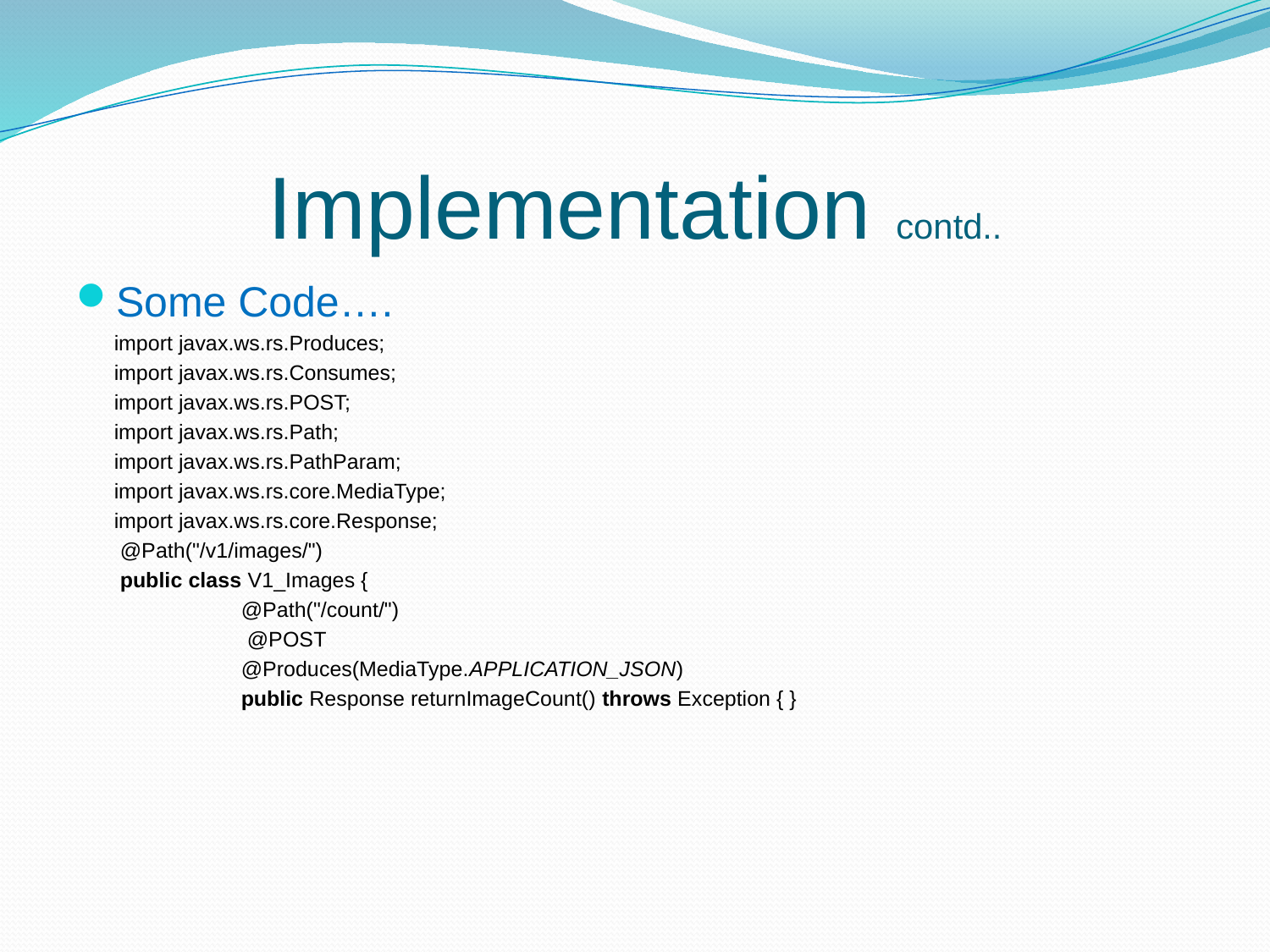

# Implementation contd..
Some Code….
	import javax.ws.rs.Produces;
	import javax.ws.rs.Consumes;
	import javax.ws.rs.POST;
	import javax.ws.rs.Path;
	import javax.ws.rs.PathParam;
	import javax.ws.rs.core.MediaType;
	import javax.ws.rs.core.Response;
  	 @Path("/v1/images/")
  	 public class V1_Images {
       	@Path("/count/")
     	 	 @POST
     	  	@Produces(MediaType.APPLICATION_JSON)
     		public Response returnImageCount() throws Exception { }